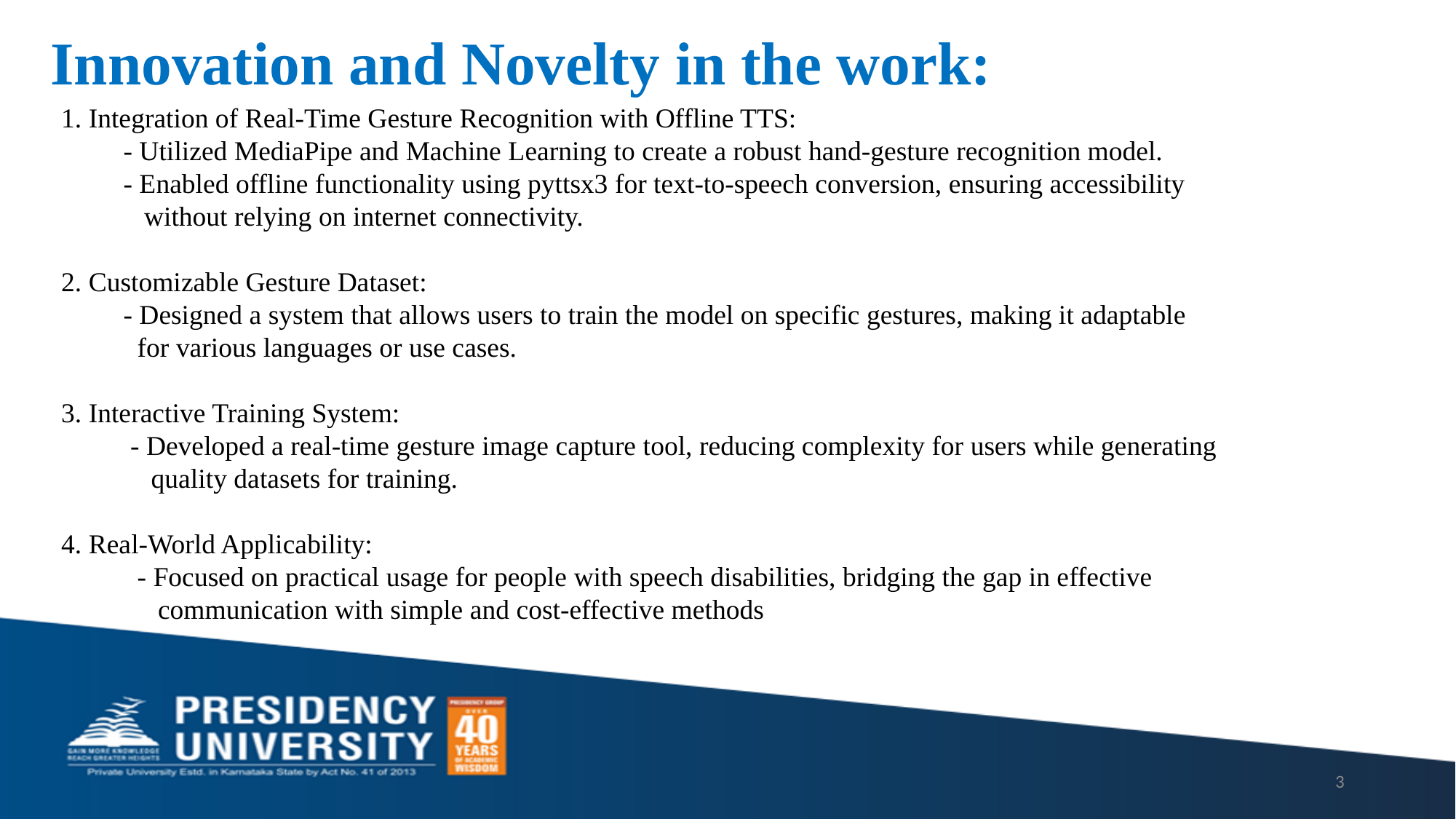

Innovation and Novelty in the work:
1. Integration of Real-Time Gesture Recognition with Offline TTS:
         - Utilized MediaPipe and Machine Learning to create a robust hand-gesture recognition model.
         - Enabled offline functionality using pyttsx3 for text-to-speech conversion, ensuring accessibility
            without relying on internet connectivity.

2. Customizable Gesture Dataset:
         - Designed a system that allows users to train the model on specific gestures, making it adaptable
           for various languages or use cases.

3. Interactive Training System:
          - Developed a real-time gesture image capture tool, reducing complexity for users while generating
             quality datasets for training.

4. Real-World Applicability:
           - Focused on practical usage for people with speech disabilities, bridging the gap in effective
              communication with simple and cost-effective methods

3